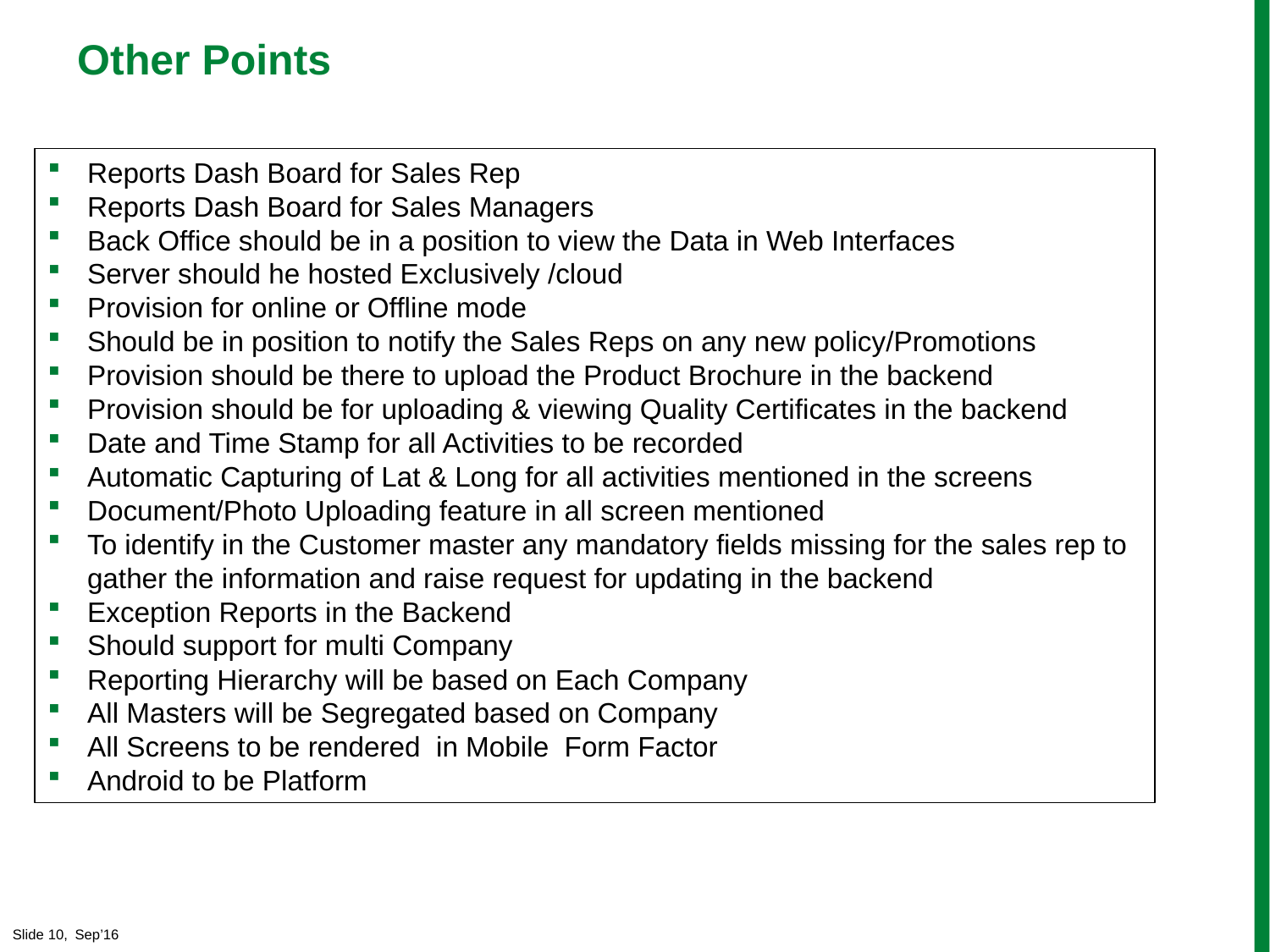

# Other Points
Reports Dash Board for Sales Rep
Reports Dash Board for Sales Managers
Back Office should be in a position to view the Data in Web Interfaces
Server should he hosted Exclusively /cloud
Provision for online or Offline mode
Should be in position to notify the Sales Reps on any new policy/Promotions
Provision should be there to upload the Product Brochure in the backend
Provision should be for uploading & viewing Quality Certificates in the backend
Date and Time Stamp for all Activities to be recorded
Automatic Capturing of Lat & Long for all activities mentioned in the screens
Document/Photo Uploading feature in all screen mentioned
To identify in the Customer master any mandatory fields missing for the sales rep to gather the information and raise request for updating in the backend
Exception Reports in the Backend
Should support for multi Company
Reporting Hierarchy will be based on Each Company
All Masters will be Segregated based on Company
All Screens to be rendered  in Mobile  Form Factor
Android to be Platform